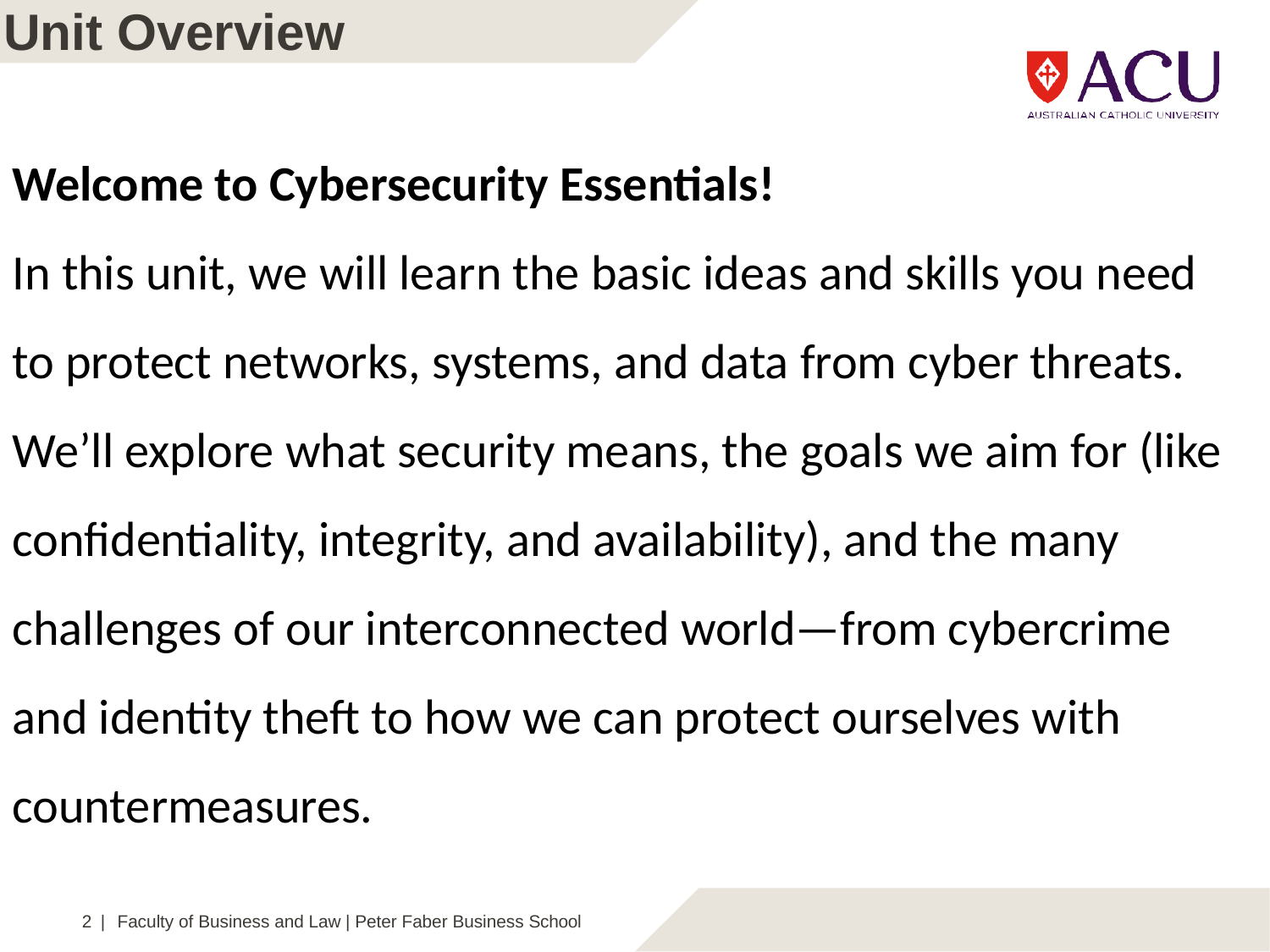

# Unit Overview
Welcome to Cybersecurity Essentials!
In this unit, we will learn the basic ideas and skills you need to protect networks, systems, and data from cyber threats. We’ll explore what security means, the goals we aim for (like confidentiality, integrity, and availability), and the many challenges of our interconnected world—from cybercrime and identity theft to how we can protect ourselves with countermeasures.
2 | Faculty of Business and Law | Peter Faber Business School